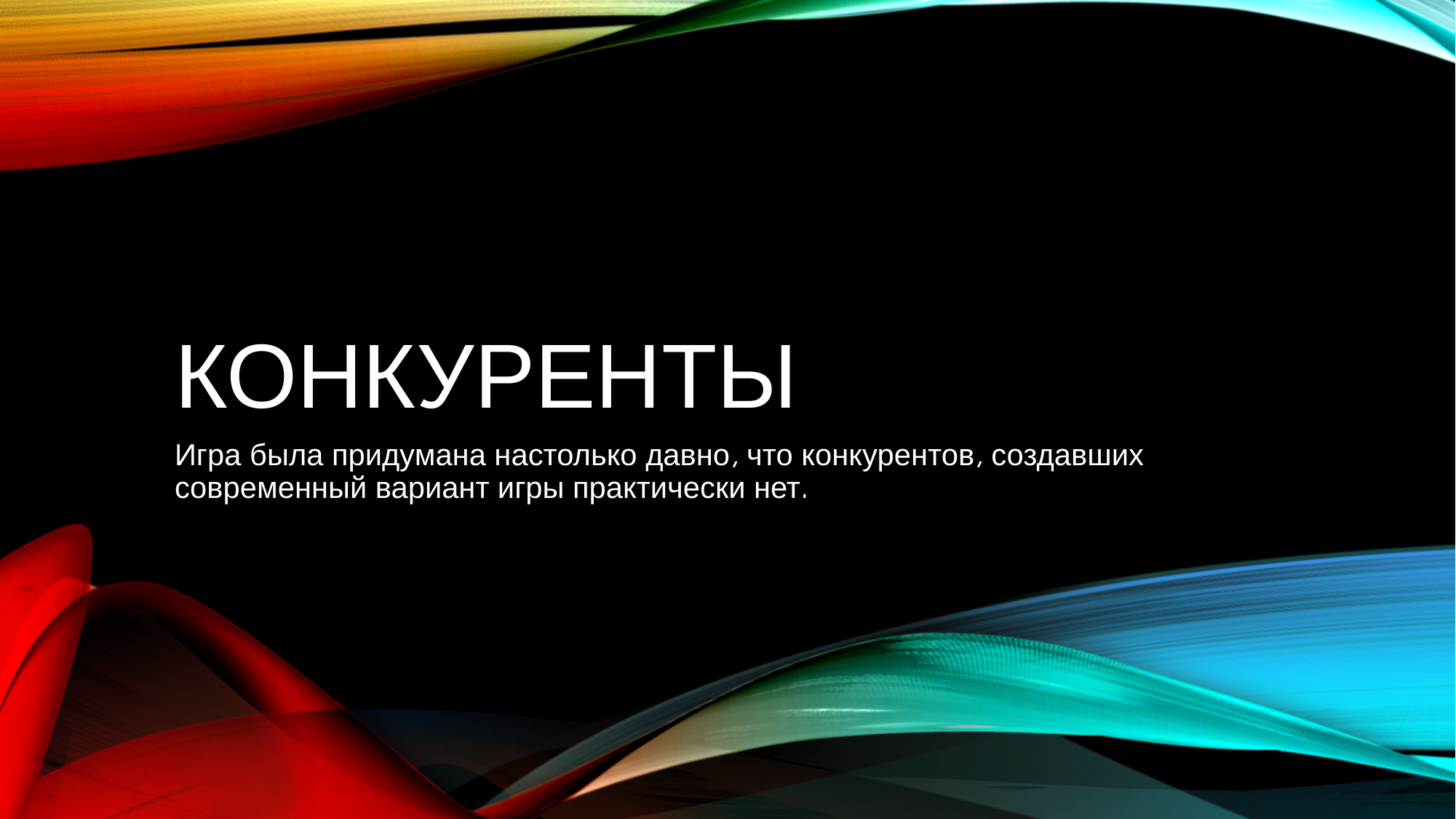

# конкуренты
Игра была придумана настолько давно, что конкурентов, создавших современный вариант игры практически нет.